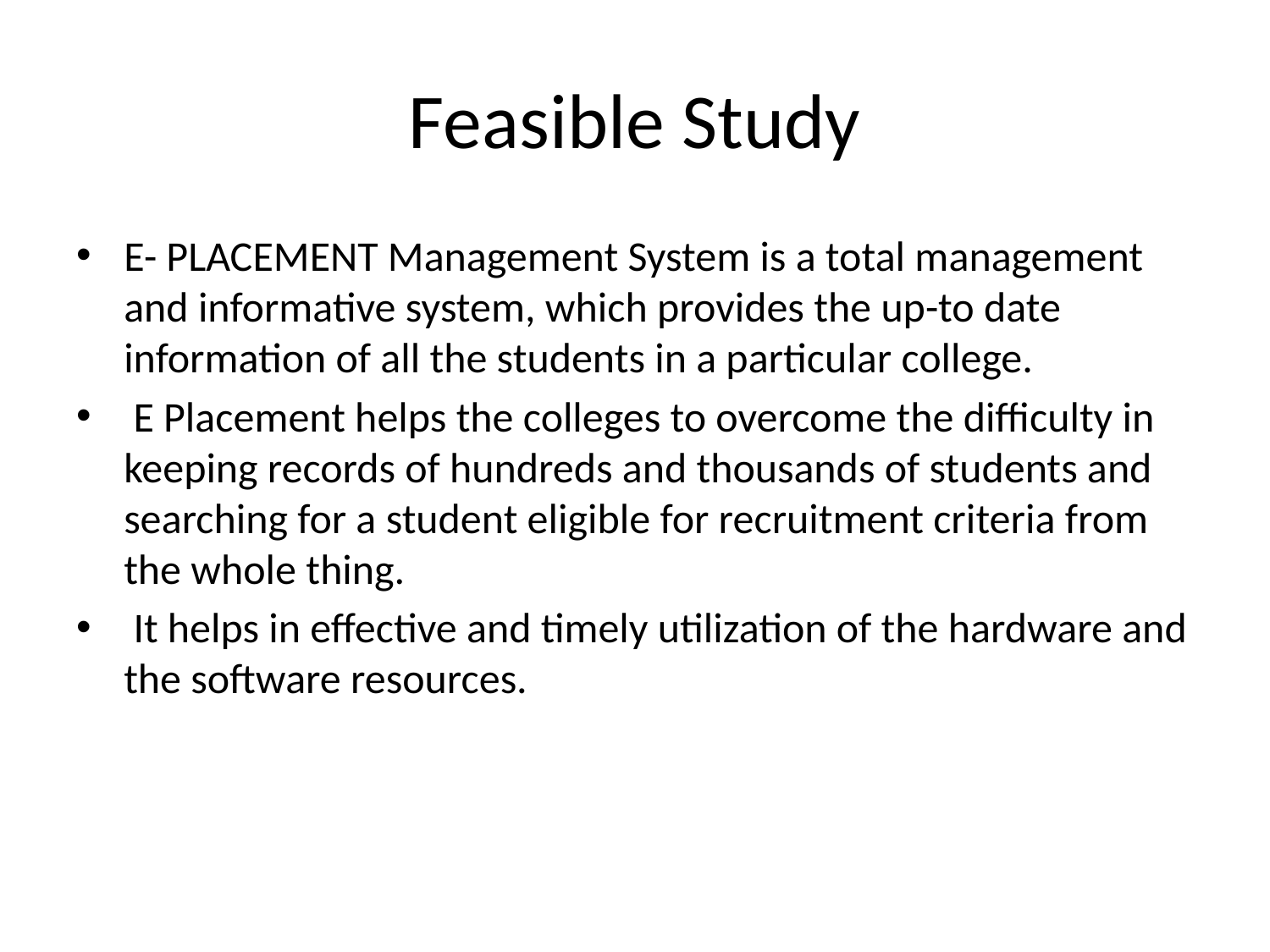

# Feasible Study
E- PLACEMENT Management System is a total management and informative system, which provides the up-to date information of all the students in a particular college.
 E Placement helps the colleges to overcome the difficulty in keeping records of hundreds and thousands of students and searching for a student eligible for recruitment criteria from the whole thing.
 It helps in effective and timely utilization of the hardware and the software resources.